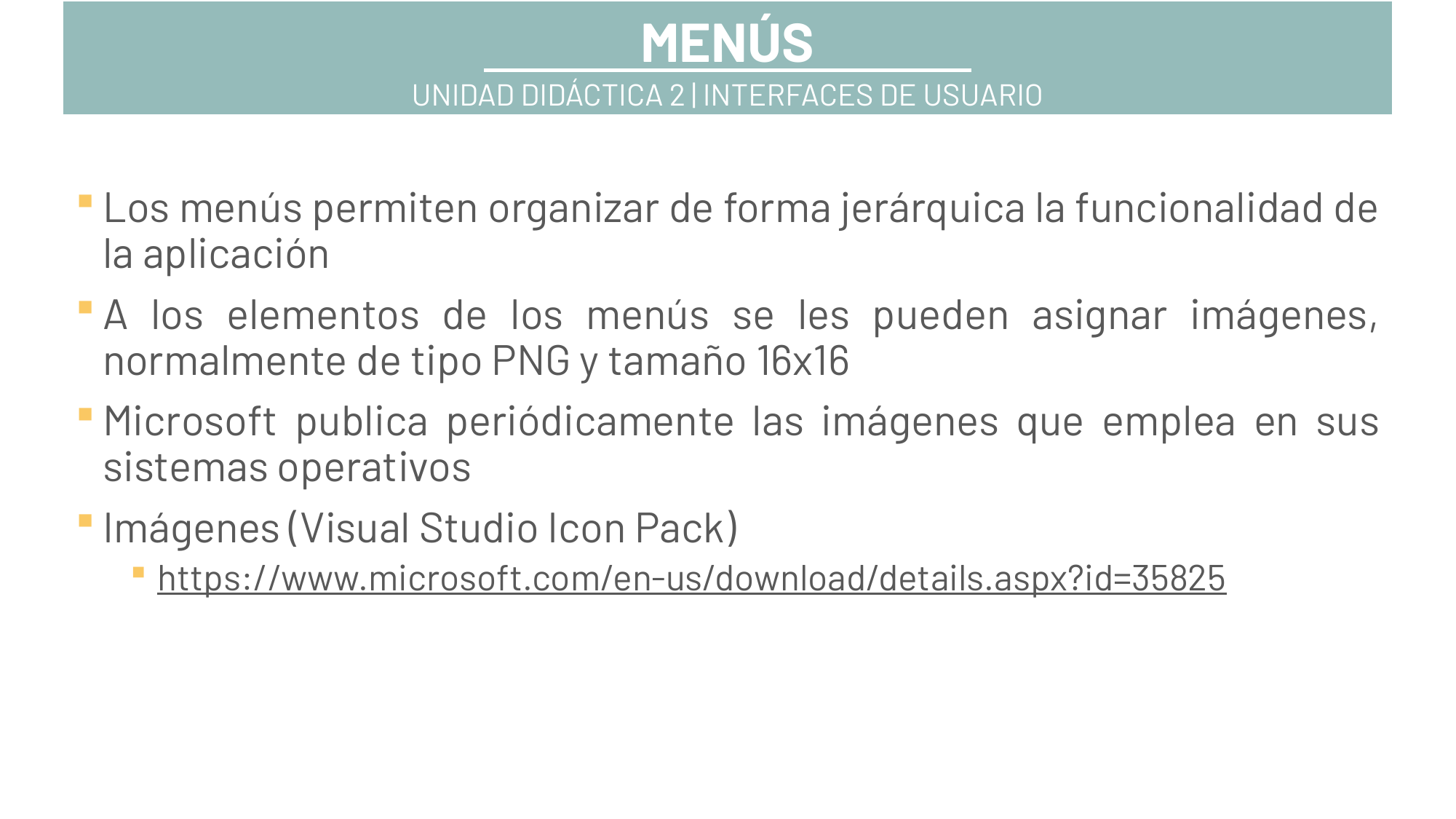

MENÚS
UNIDAD DIDÁCTICA 2 | INTERFACES DE USUARIO
Los menús permiten organizar de forma jerárquica la funcionalidad de la aplicación
A los elementos de los menús se les pueden asignar imágenes, normalmente de tipo PNG y tamaño 16x16
Microsoft publica periódicamente las imágenes que emplea en sus sistemas operativos
Imágenes (Visual Studio Icon Pack)
https://www.microsoft.com/en-us/download/details.aspx?id=35825